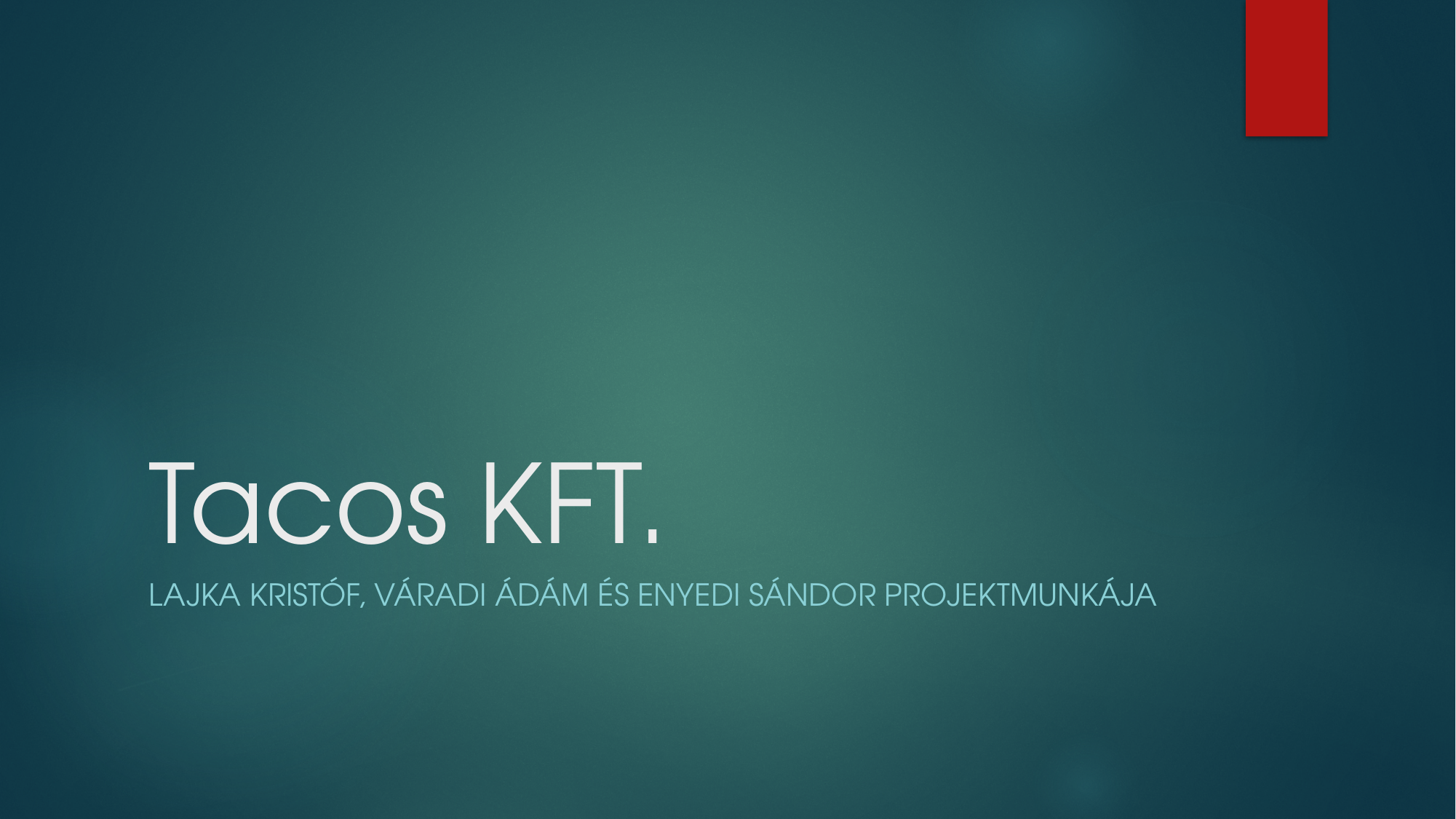

# Tacos KFT.
Lajka Kristóf, Váradi Ádám és Enyedi Sándor Projektmunkája